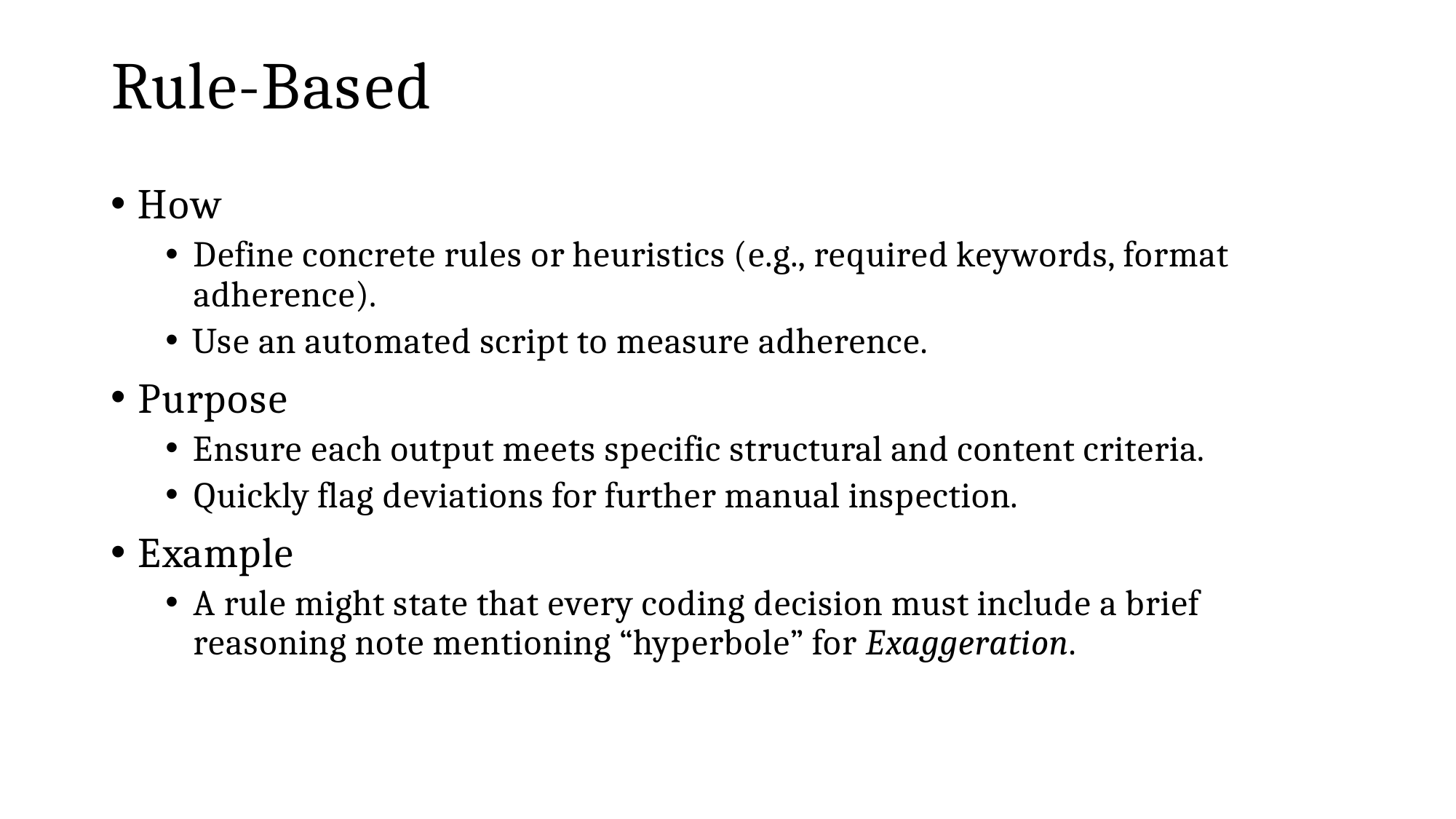

Ensure each output meets specific structural and content criteria.

# Rule-Based
How
Define concrete rules or heuristics (e.g., required keywords, format adherence).
Use an automated script to measure adherence.
Purpose
Ensure each output meets specific structural and content criteria.
Quickly flag deviations for further manual inspection.
Example
A rule might state that every coding decision must include a brief reasoning note mentioning “hyperbole” for Exaggeration.